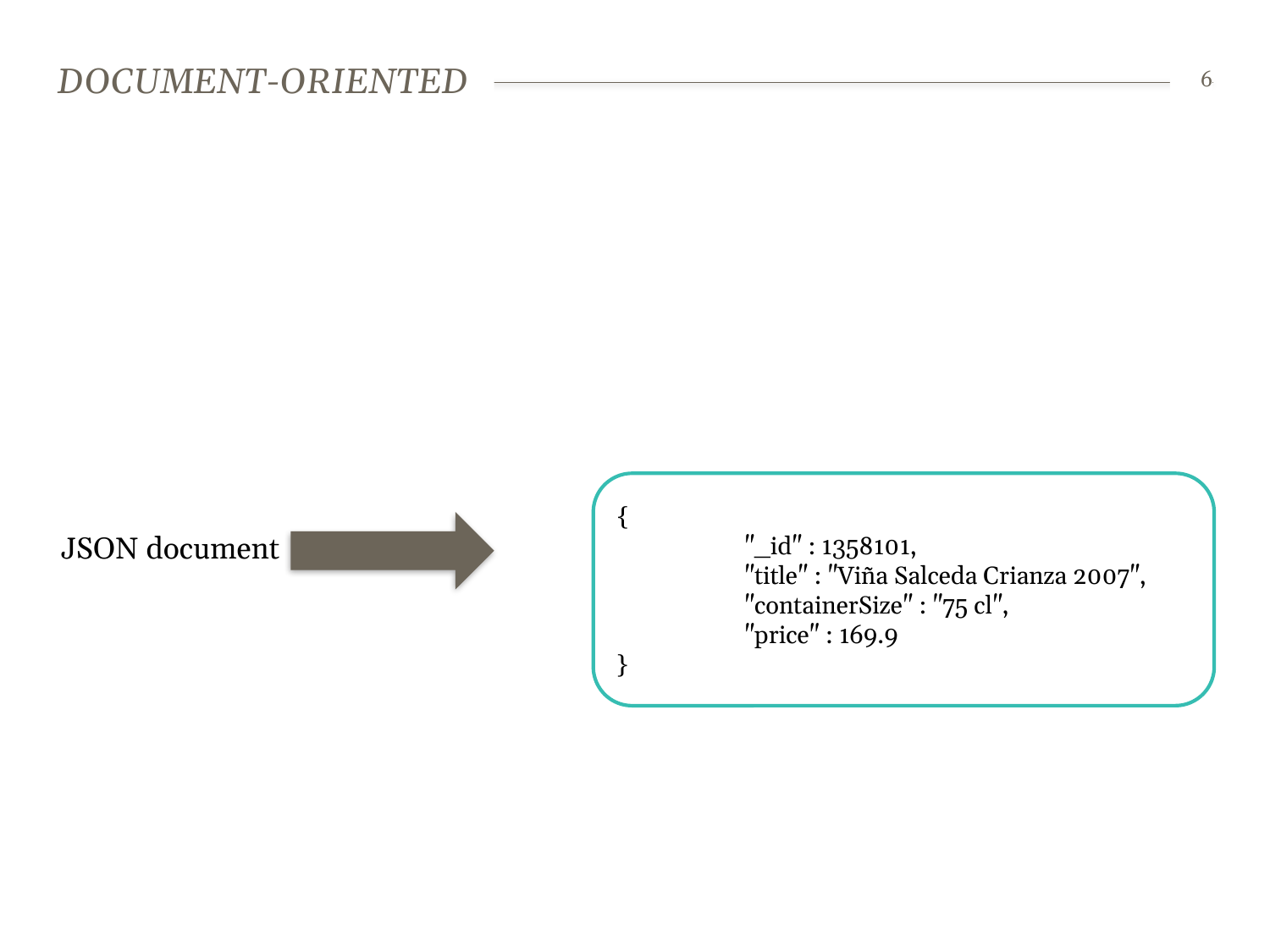

# Document-oriented
6
JSON document
{
	"_id" : 1358101,
	"title" : "Viña Salceda Crianza 2007",
	"containerSize" : "75 cl",
	"price" : 169.9
}